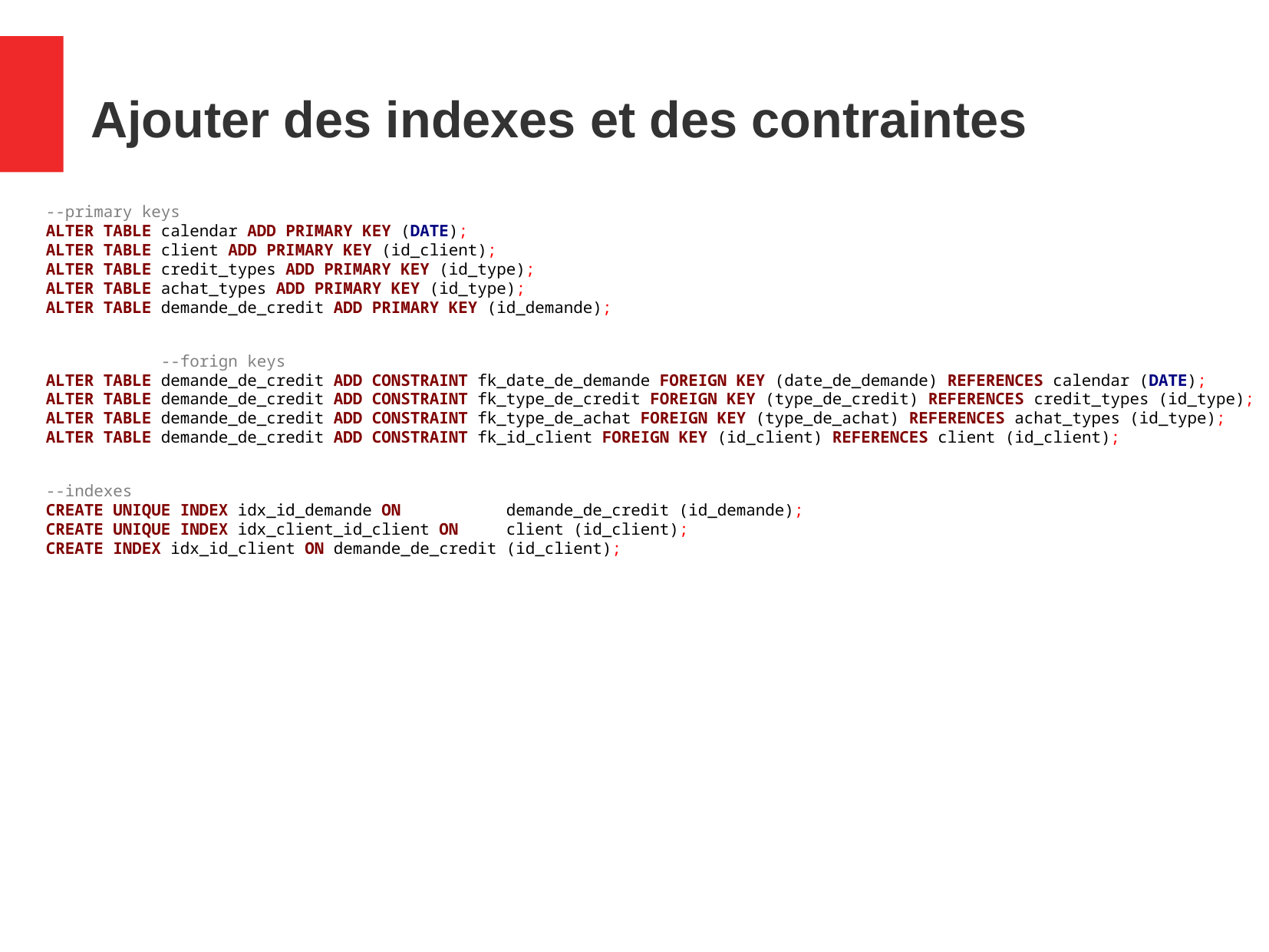

Ajouter des indexes et des contraintes
--primary keys
ALTER TABLE calendar ADD PRIMARY KEY (DATE);
ALTER TABLE	client ADD PRIMARY KEY (id_client);
ALTER TABLE credit_types ADD PRIMARY KEY (id_type);
ALTER TABLE	achat_types ADD PRIMARY KEY (id_type);
ALTER TABLE	demande_de_credit ADD PRIMARY KEY (id_demande);

	--forign keys
ALTER TABLE demande_de_credit ADD CONSTRAINT fk_date_de_demande FOREIGN KEY (date_de_demande) REFERENCES calendar (DATE);
ALTER TABLE	demande_de_credit ADD CONSTRAINT fk_type_de_credit FOREIGN KEY (type_de_credit) REFERENCES credit_types (id_type);
ALTER TABLE	demande_de_credit ADD CONSTRAINT fk_type_de_achat FOREIGN KEY (type_de_achat) REFERENCES achat_types (id_type);
ALTER TABLE	demande_de_credit ADD CONSTRAINT fk_id_client FOREIGN KEY (id_client) REFERENCES client (id_client);

--indexes
CREATE UNIQUE INDEX idx_id_demande ON	demande_de_credit (id_demande);
CREATE UNIQUE INDEX idx_client_id_client ON	client (id_client);
CREATE INDEX idx_id_client ON demande_de_credit (id_client);